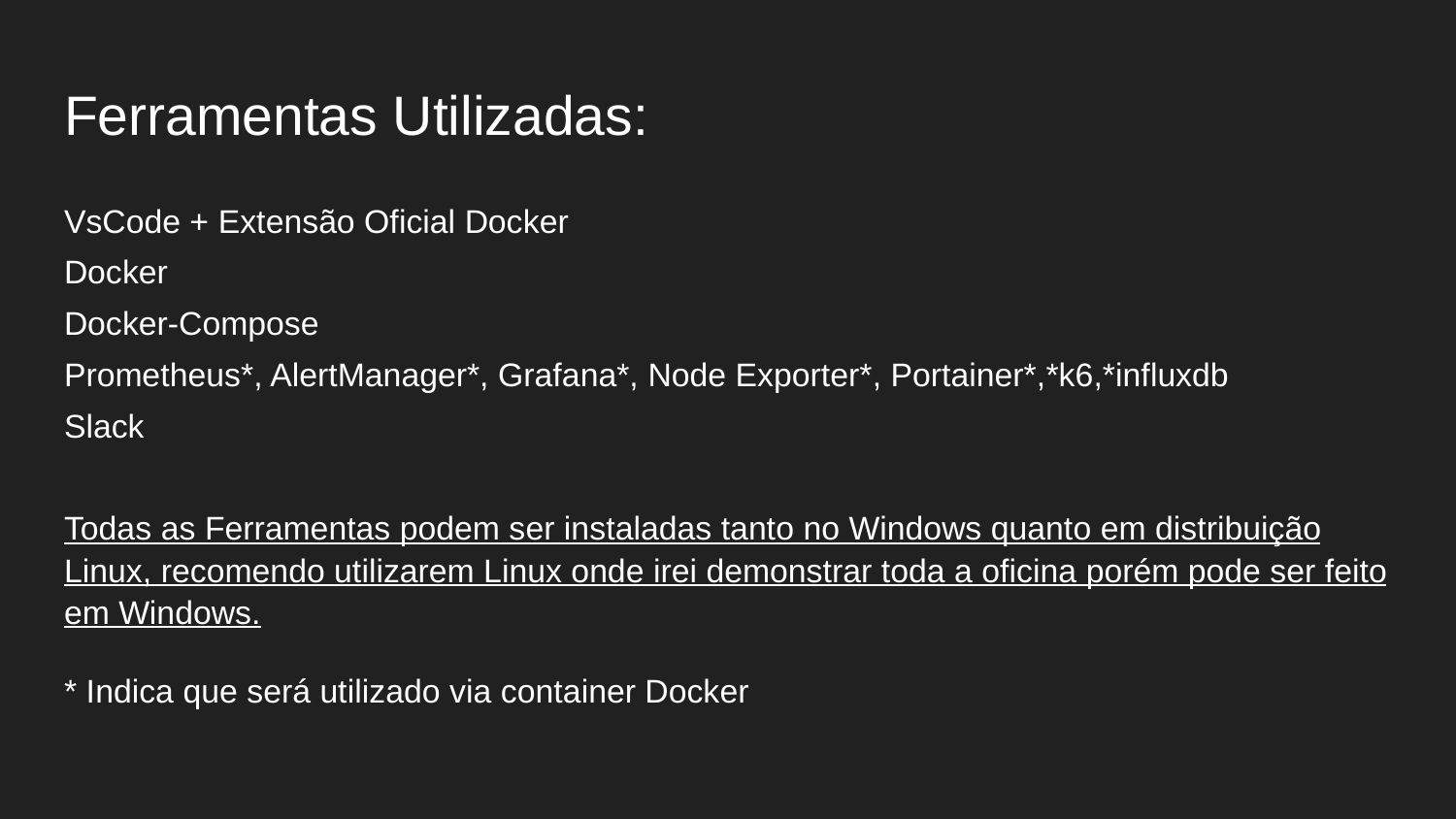

# Ferramentas Utilizadas:
VsCode + Extensão Oficial Docker
Docker
Docker-Compose
Prometheus*, AlertManager*, Grafana*, Node Exporter*, Portainer*,*k6,*influxdb
Slack

Todas as Ferramentas podem ser instaladas tanto no Windows quanto em distribuição Linux, recomendo utilizarem Linux onde irei demonstrar toda a oficina porém pode ser feito em Windows.

* Indica que será utilizado via container Docker